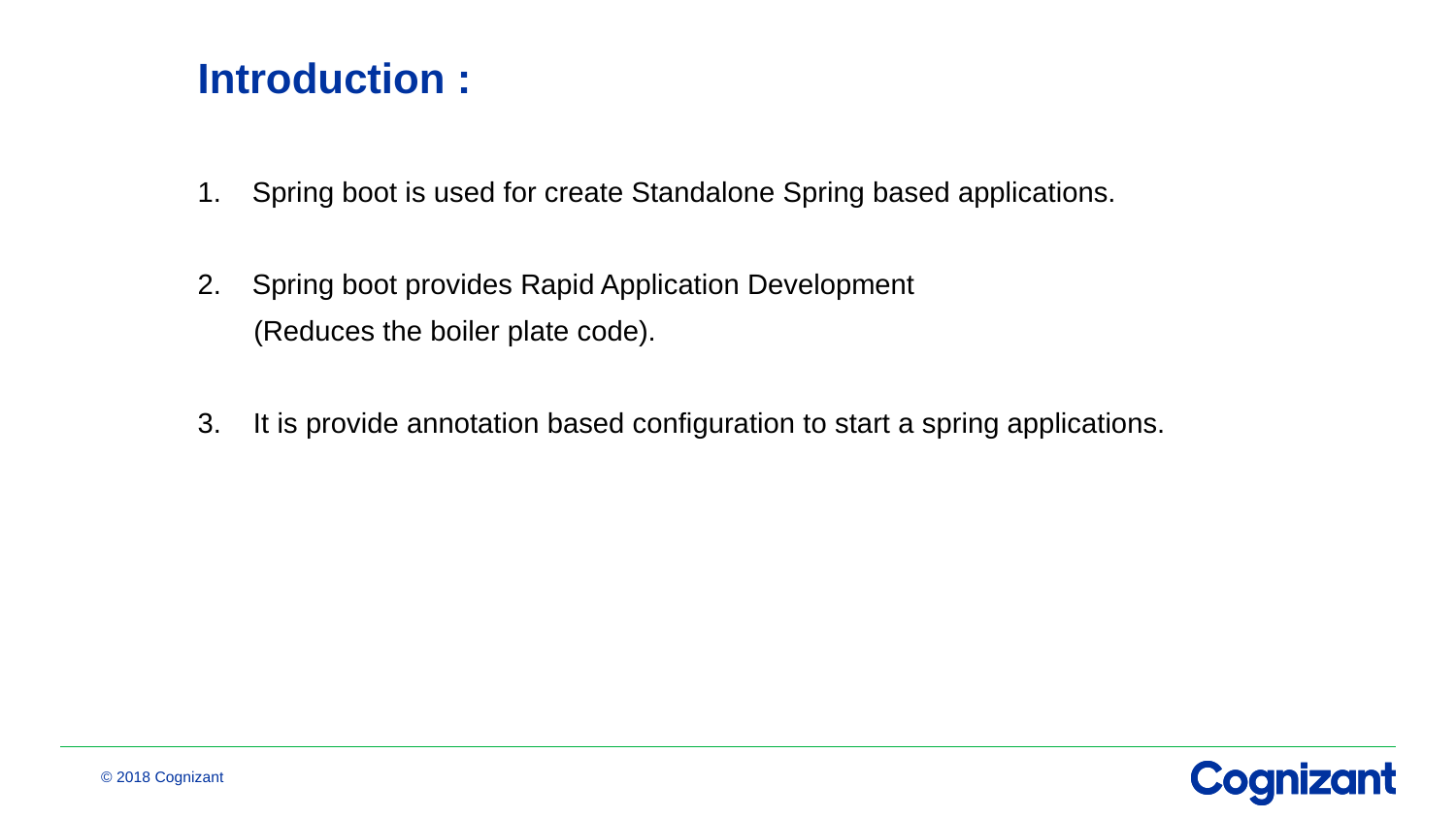

# Introduction :
Spring boot is used for create Standalone Spring based applications.

Spring boot provides Rapid Application Development
       (Reduces the boiler plate code).

3.    It is provide annotation based configuration to start a spring applications.